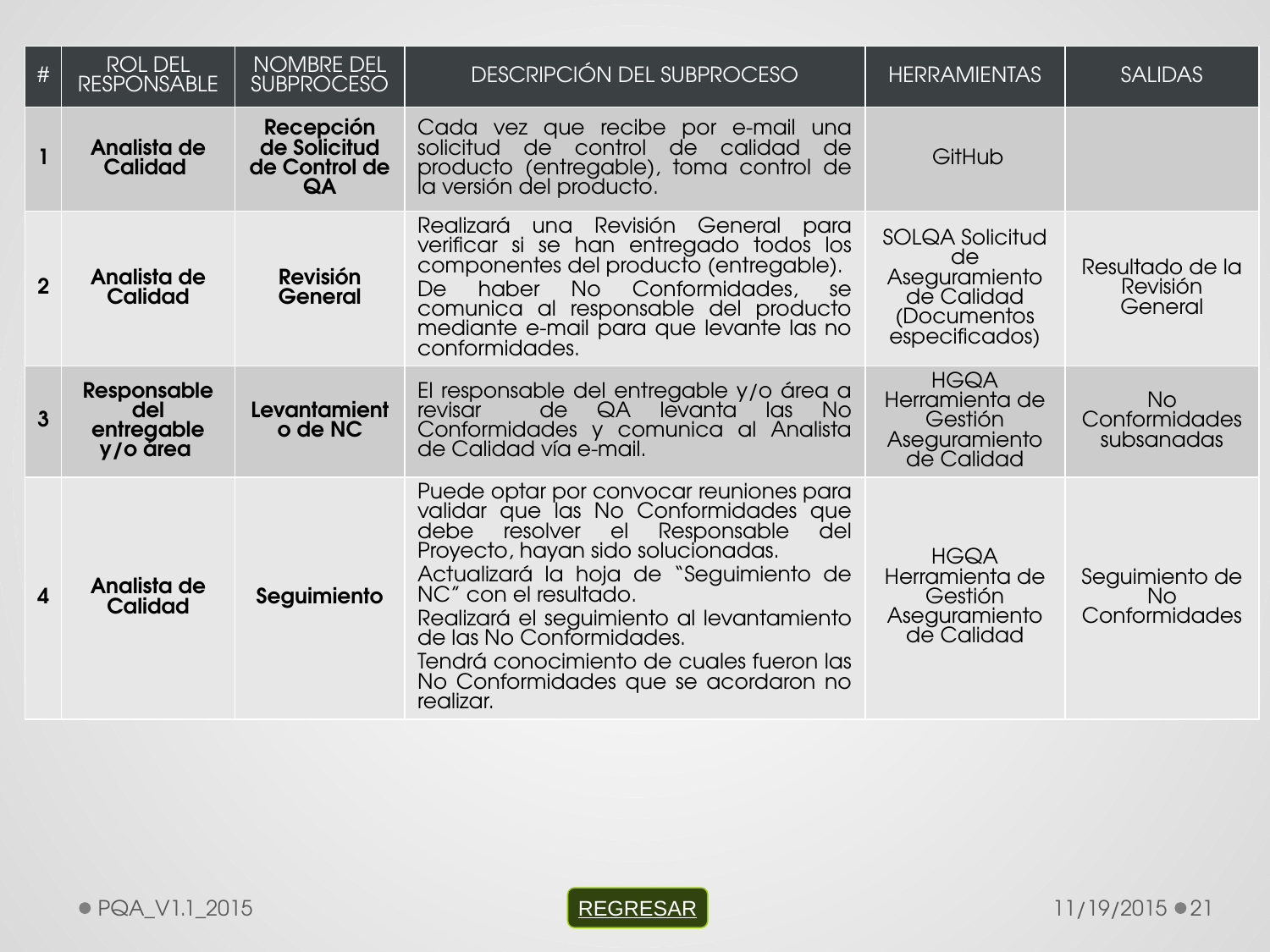

| # | ROL DEL RESPONSABLE | NOMBRE DEL SUBPROCESO | DESCRIPCIÓN DEL SUBPROCESO | HERRAMIENTAS | SALIDAS |
| --- | --- | --- | --- | --- | --- |
| 1 | Analista de Calidad | Recepción de Solicitud de Control de QA | Cada vez que recibe por e-mail una solicitud de control de calidad de producto (entregable), toma control de la versión del producto. | GitHub |  |
| 2 | Analista de Calidad | Revisión General | Realizará una Revisión General para verificar si se han entregado todos los componentes del producto (entregable). De haber No Conformidades, se comunica al responsable del producto mediante e-mail para que levante las no conformidades. | SOLQA Solicitud de Aseguramiento de Calidad (Documentos especificados) | Resultado de la Revisión General |
| 3 | Responsable del entregable y/o área | Levantamiento de NC | El responsable del entregable y/o área a revisar de QA levanta las No Conformidades y comunica al Analista de Calidad vía e-mail. | HGQA Herramienta de Gestión Aseguramiento de Calidad | No Conformidades subsanadas |
| 4 | Analista de Calidad | Seguimiento | Puede optar por convocar reuniones para validar que las No Conformidades que debe resolver el Responsable del Proyecto, hayan sido solucionadas. Actualizará la hoja de “Seguimiento de NC” con el resultado. Realizará el seguimiento al levantamiento de las No Conformidades. Tendrá conocimiento de cuales fueron las No Conformidades que se acordaron no realizar. | HGQA Herramienta de Gestión Aseguramiento de Calidad | Seguimiento de No Conformidades |
PQA_V1.1_2015
11/19/2015
21
REGRESAR